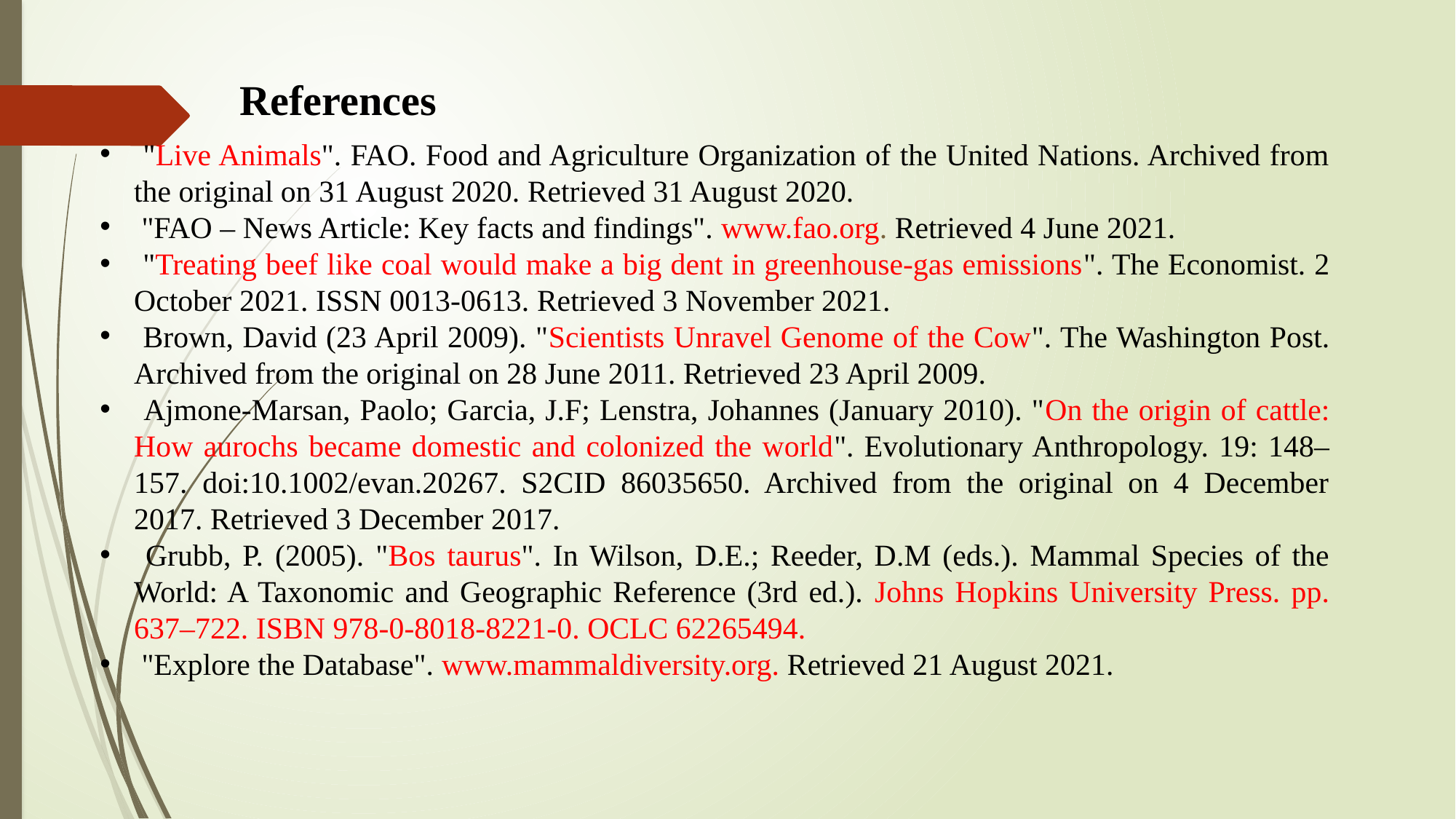

References
 "Live Animals". FAO. Food and Agriculture Organization of the United Nations. Archived from the original on 31 August 2020. Retrieved 31 August 2020.
 "FAO – News Article: Key facts and findings". www.fao.org. Retrieved 4 June 2021.
 "Treating beef like coal would make a big dent in greenhouse-gas emissions". The Economist. 2 October 2021. ISSN 0013-0613. Retrieved 3 November 2021.
 Brown, David (23 April 2009). "Scientists Unravel Genome of the Cow". The Washington Post. Archived from the original on 28 June 2011. Retrieved 23 April 2009.
 Ajmone-Marsan, Paolo; Garcia, J.F; Lenstra, Johannes (January 2010). "On the origin of cattle: How aurochs became domestic and colonized the world". Evolutionary Anthropology. 19: 148–157. doi:10.1002/evan.20267. S2CID 86035650. Archived from the original on 4 December 2017. Retrieved 3 December 2017.
 Grubb, P. (2005). "Bos taurus". In Wilson, D.E.; Reeder, D.M (eds.). Mammal Species of the World: A Taxonomic and Geographic Reference (3rd ed.). Johns Hopkins University Press. pp. 637–722. ISBN 978-0-8018-8221-0. OCLC 62265494.
 "Explore the Database". www.mammaldiversity.org. Retrieved 21 August 2021.